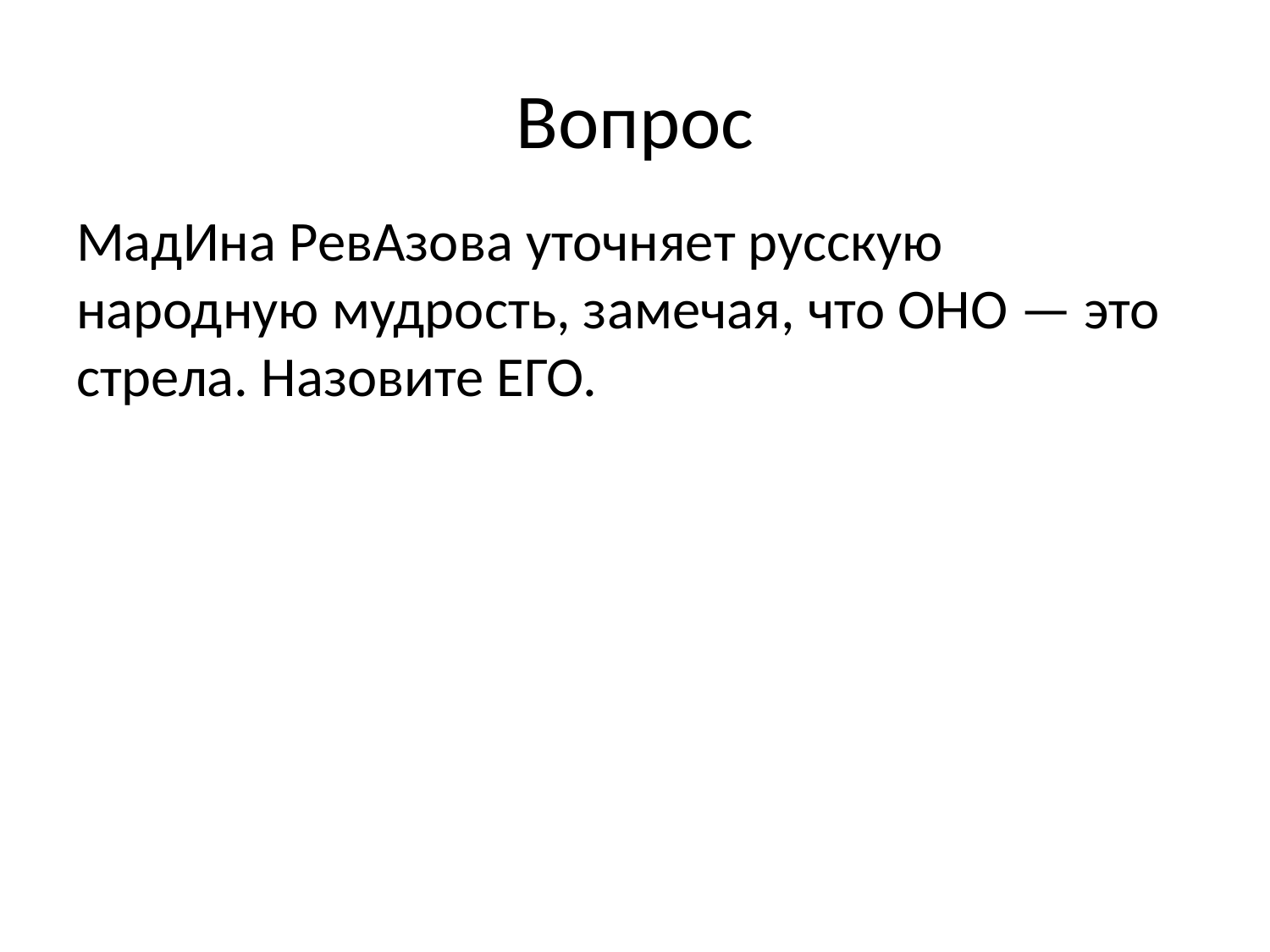

# Вопрос
МадИна РевАзова уточняет русскую народную мудрость, замечая, что ОНО — это стрела. Назовите ЕГО.